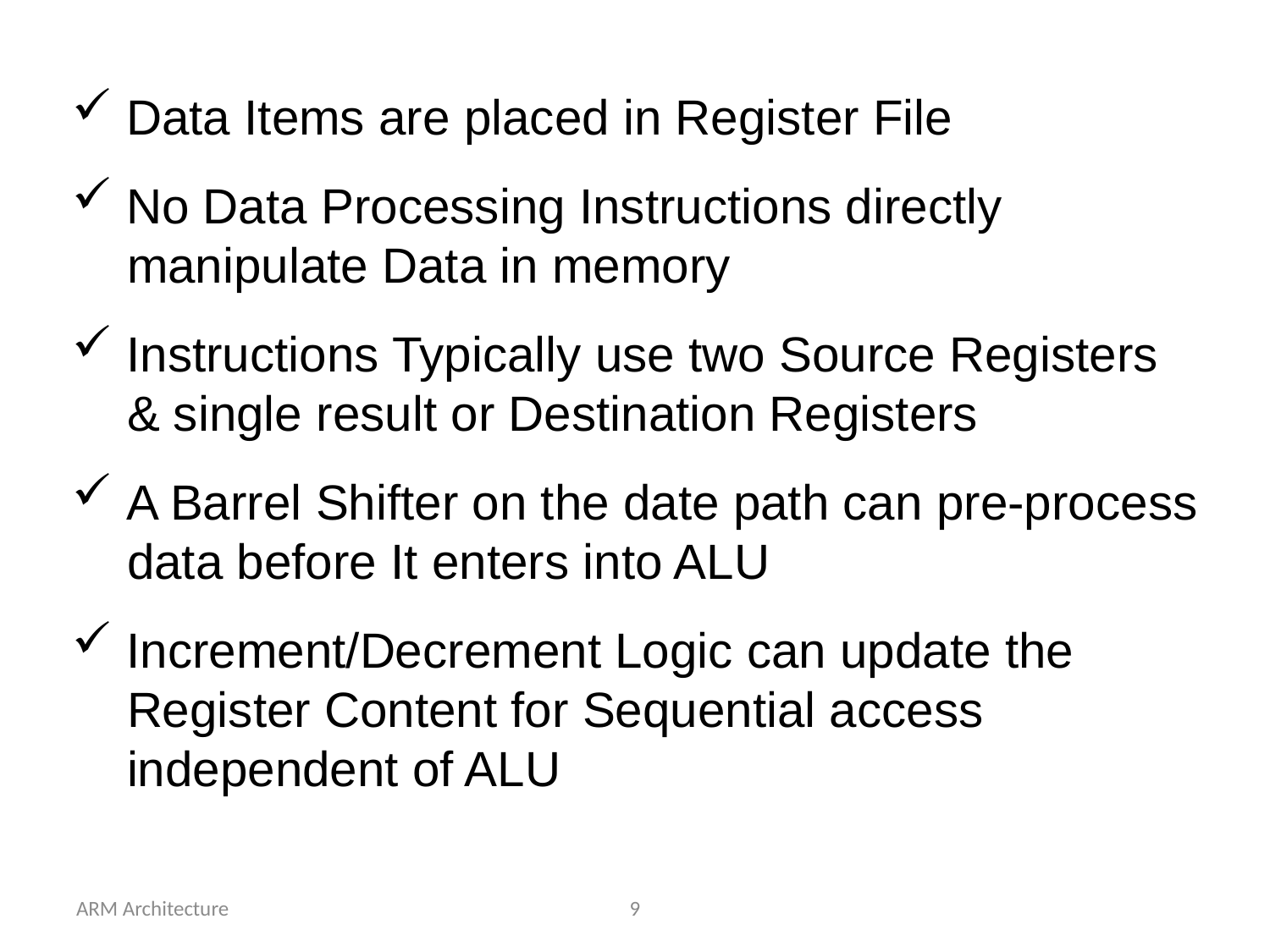

Overview : Core Data Path
 Data Items are placed in Register File

 No Data Processing Instructions directly
    manipulate Data in memory

 Instructions Typically use two Source Registers
    & single result or Destination Registers

 A Barrel Shifter on the date path can pre-process
    data before It enters into ALU

 Increment/Decrement Logic can update the
    Register Content for Sequential access
    independent of ALU
ARM Architecture
9